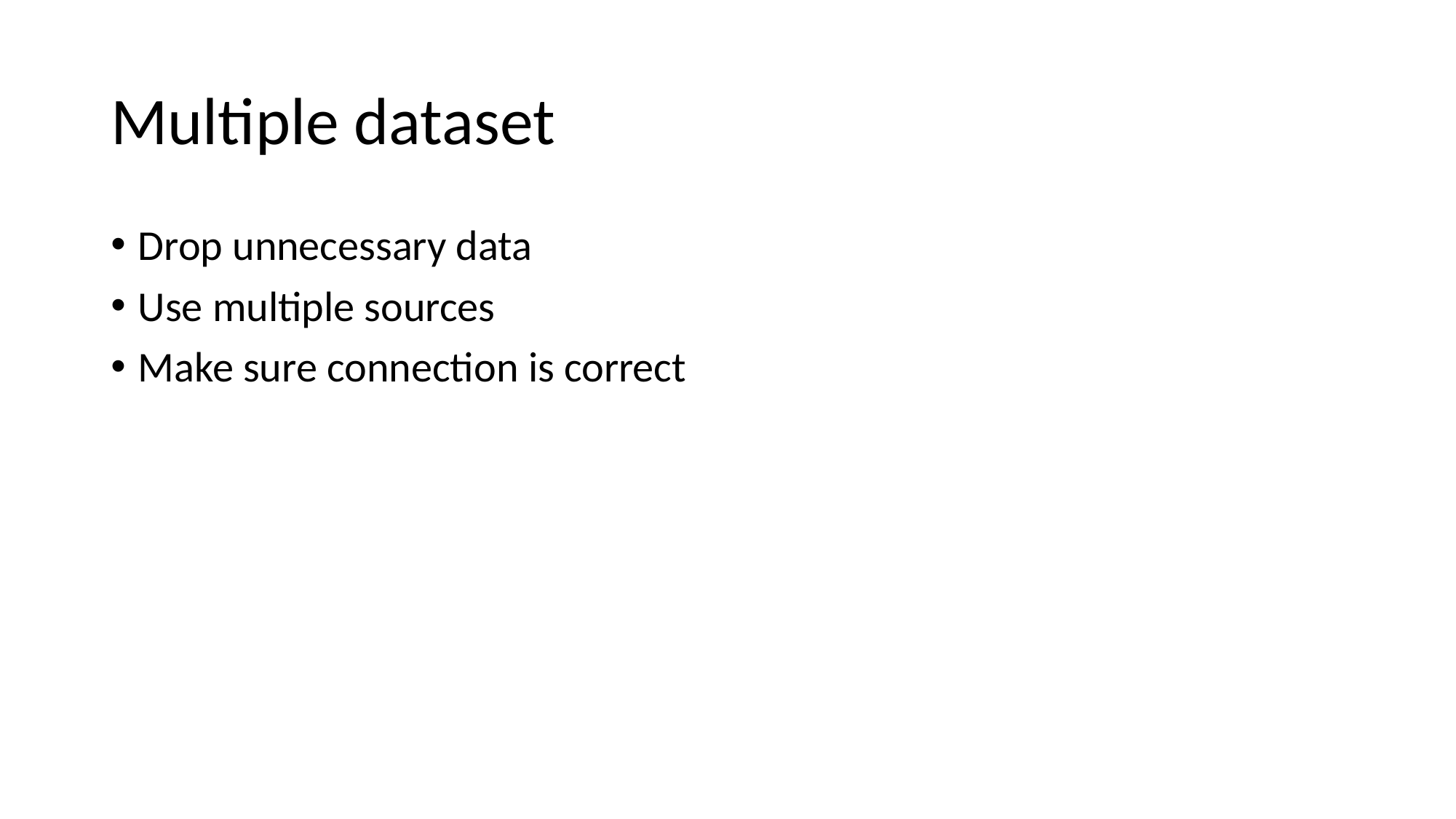

# Multiple dataset
Drop unnecessary data
Use multiple sources
Make sure connection is correct